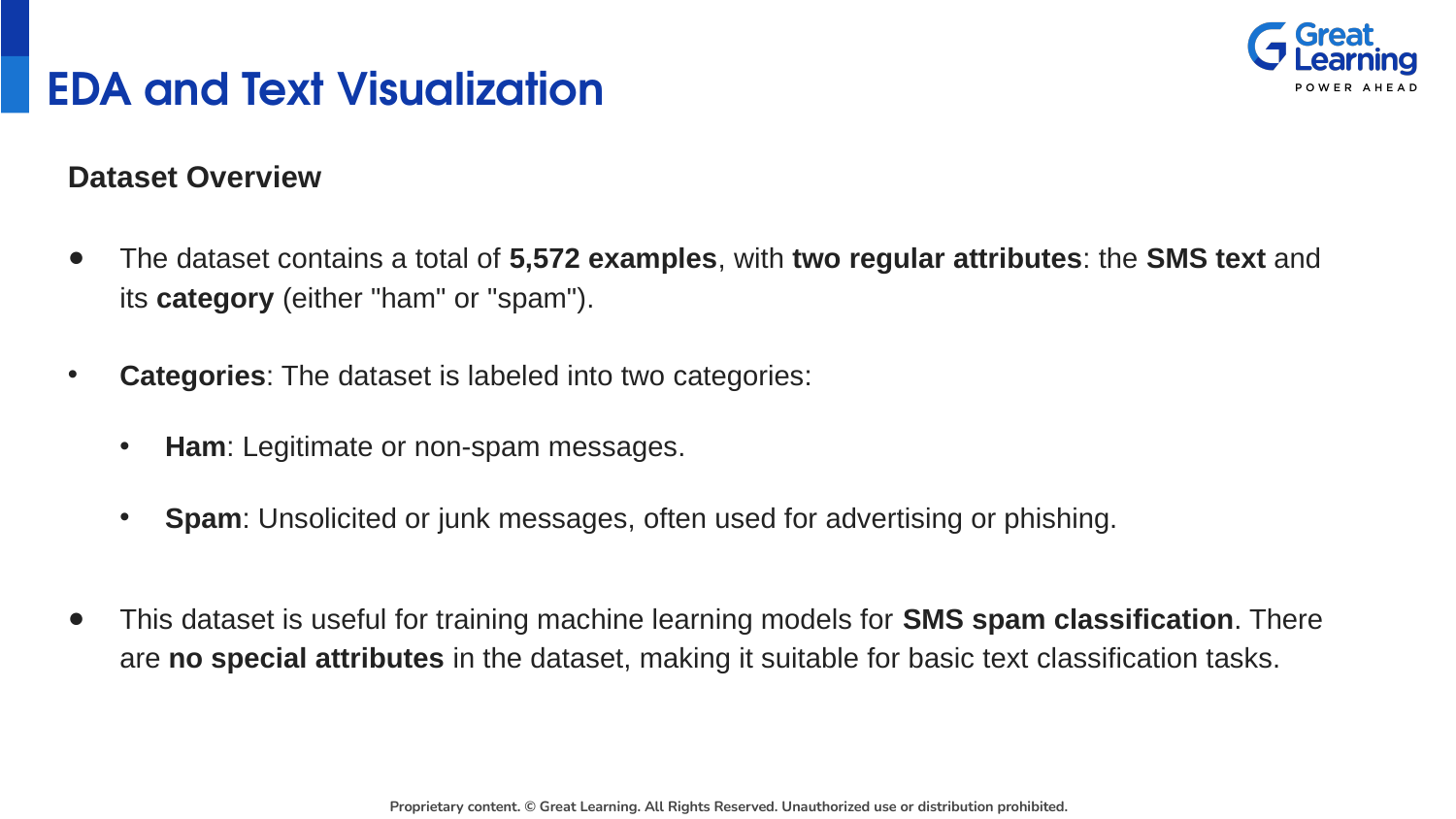

# EDA and Text Visualization
Dataset Overview

The dataset contains a total of 5,572 examples, with two regular attributes: the SMS text and its category (either "ham" or "spam").

Categories: The dataset is labeled into two categories:
Ham: Legitimate or non-spam messages.
Spam: Unsolicited or junk messages, often used for advertising or phishing.

This dataset is useful for training machine learning models for SMS spam classification. There are no special attributes in the dataset, making it suitable for basic text classification tasks.